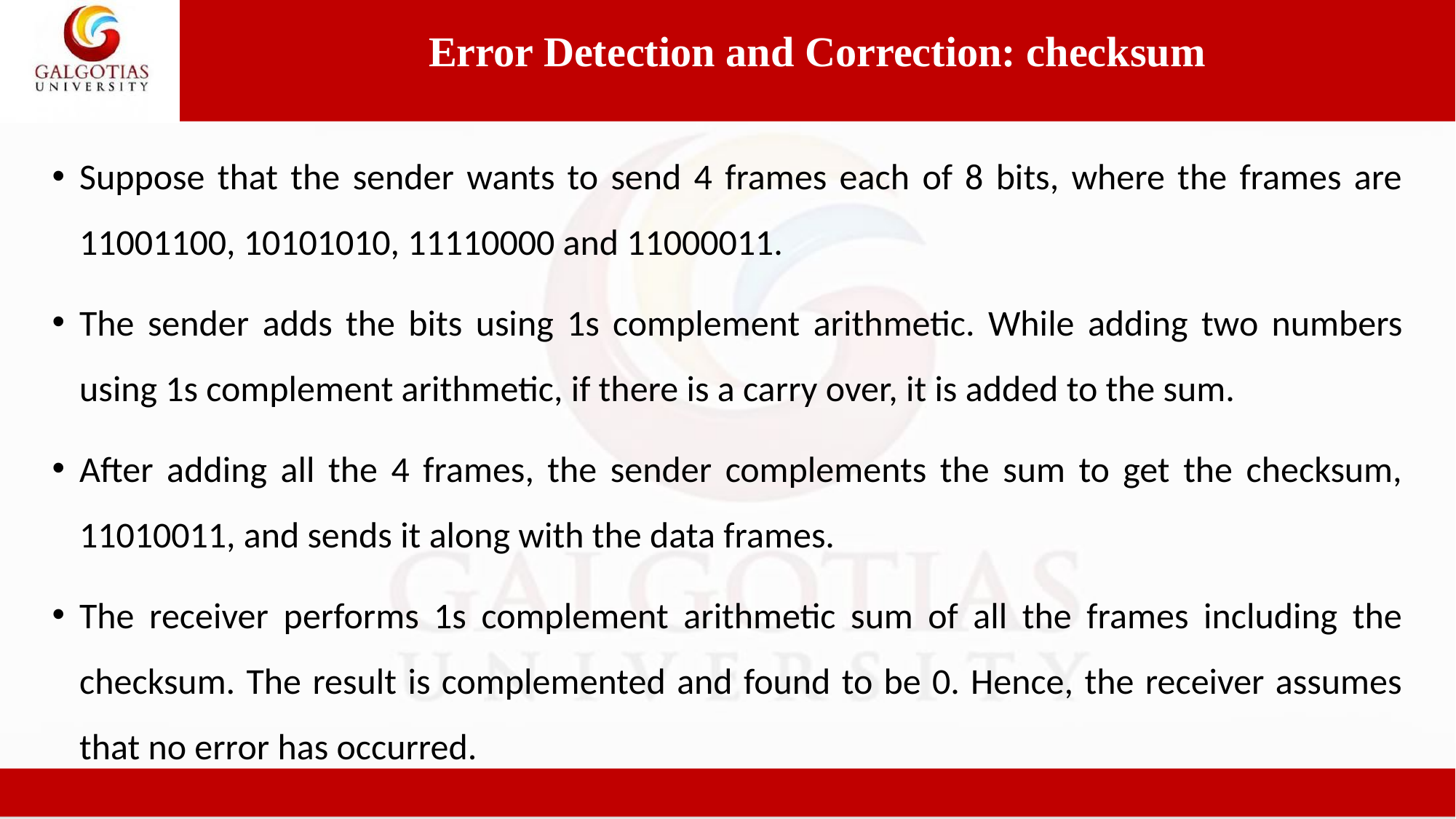

Error Detection and Correction: checksum
Suppose that the sender wants to send 4 frames each of 8 bits, where the frames are 11001100, 10101010, 11110000 and 11000011.
The sender adds the bits using 1s complement arithmetic. While adding two numbers using 1s complement arithmetic, if there is a carry over, it is added to the sum.
After adding all the 4 frames, the sender complements the sum to get the checksum, 11010011, and sends it along with the data frames.
The receiver performs 1s complement arithmetic sum of all the frames including the checksum. The result is complemented and found to be 0. Hence, the receiver assumes that no error has occurred.